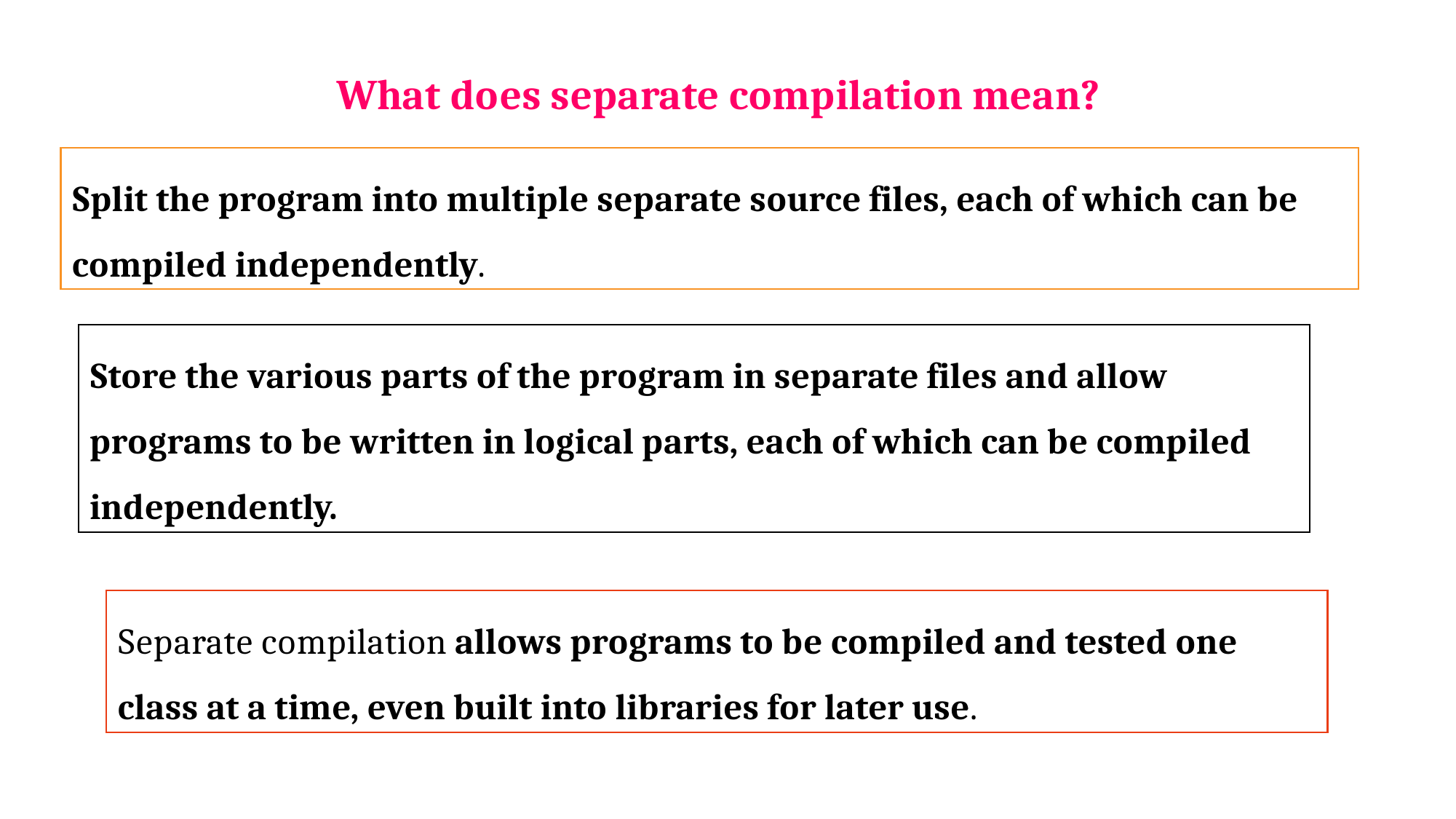

What does separate compilation mean?
Split the program into multiple separate source files, each of which can be compiled independently.
Store the various parts of the program in separate files and allow programs to be written in logical parts, each of which can be compiled independently.
Separate compilation allows programs to be compiled and tested one class at a time, even built into libraries for later use.